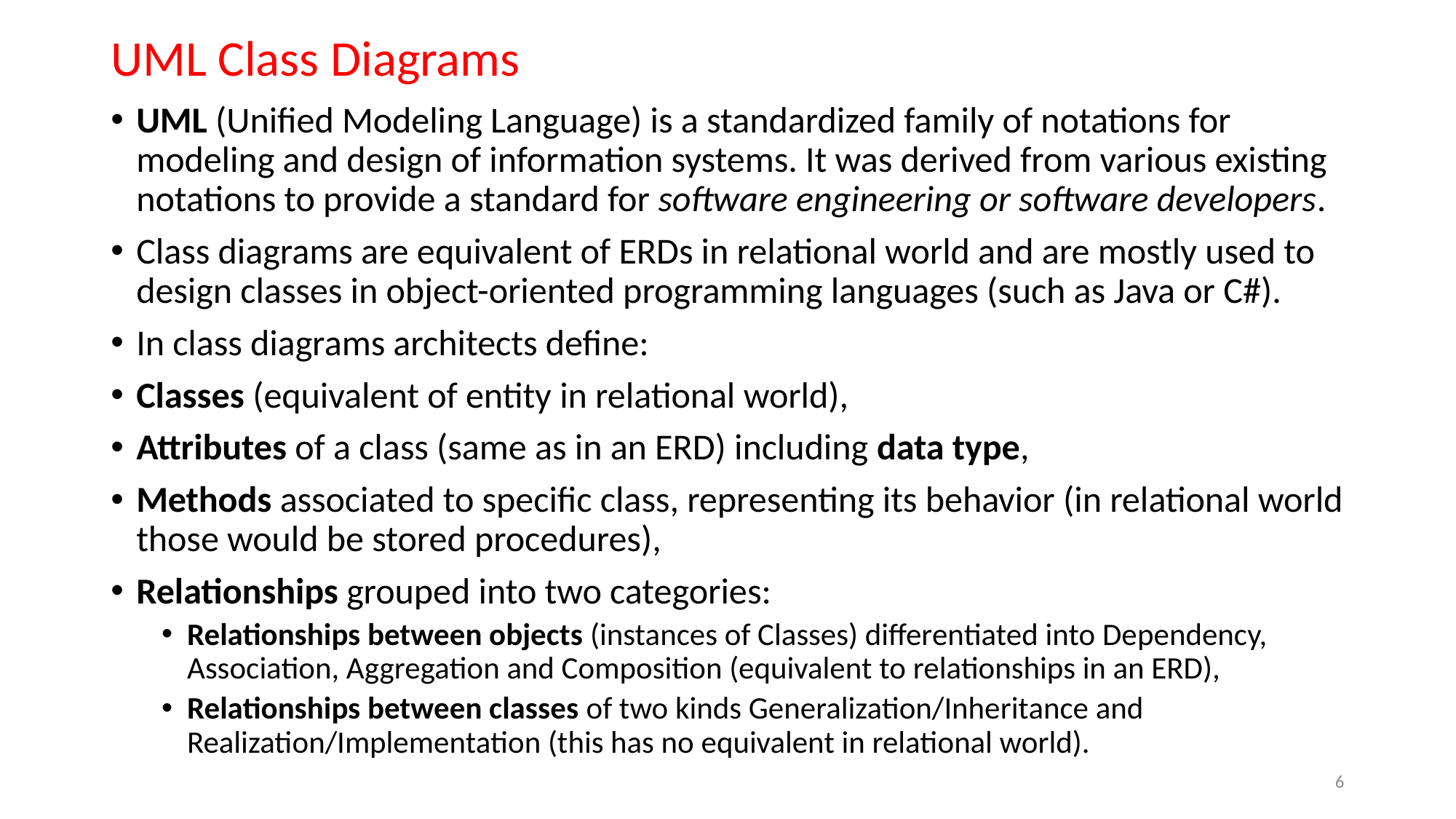

# UML Class Diagrams
UML (Unified Modeling Language) is a standardized family of notations for modeling and design of information systems. It was derived from various existing notations to provide a standard for software engineering or software developers.
Class diagrams are equivalent of ERDs in relational world and are mostly used to design classes in object-oriented programming languages (such as Java or C#).
In class diagrams architects define:
Classes (equivalent of entity in relational world),
Attributes of a class (same as in an ERD) including data type,
Methods associated to specific class, representing its behavior (in relational world those would be stored procedures),
Relationships grouped into two categories:
Relationships between objects (instances of Classes) differentiated into Dependency, Association, Aggregation and Composition (equivalent to relationships in an ERD),
Relationships between classes of two kinds Generalization/Inheritance and Realization/Implementation (this has no equivalent in relational world).

6